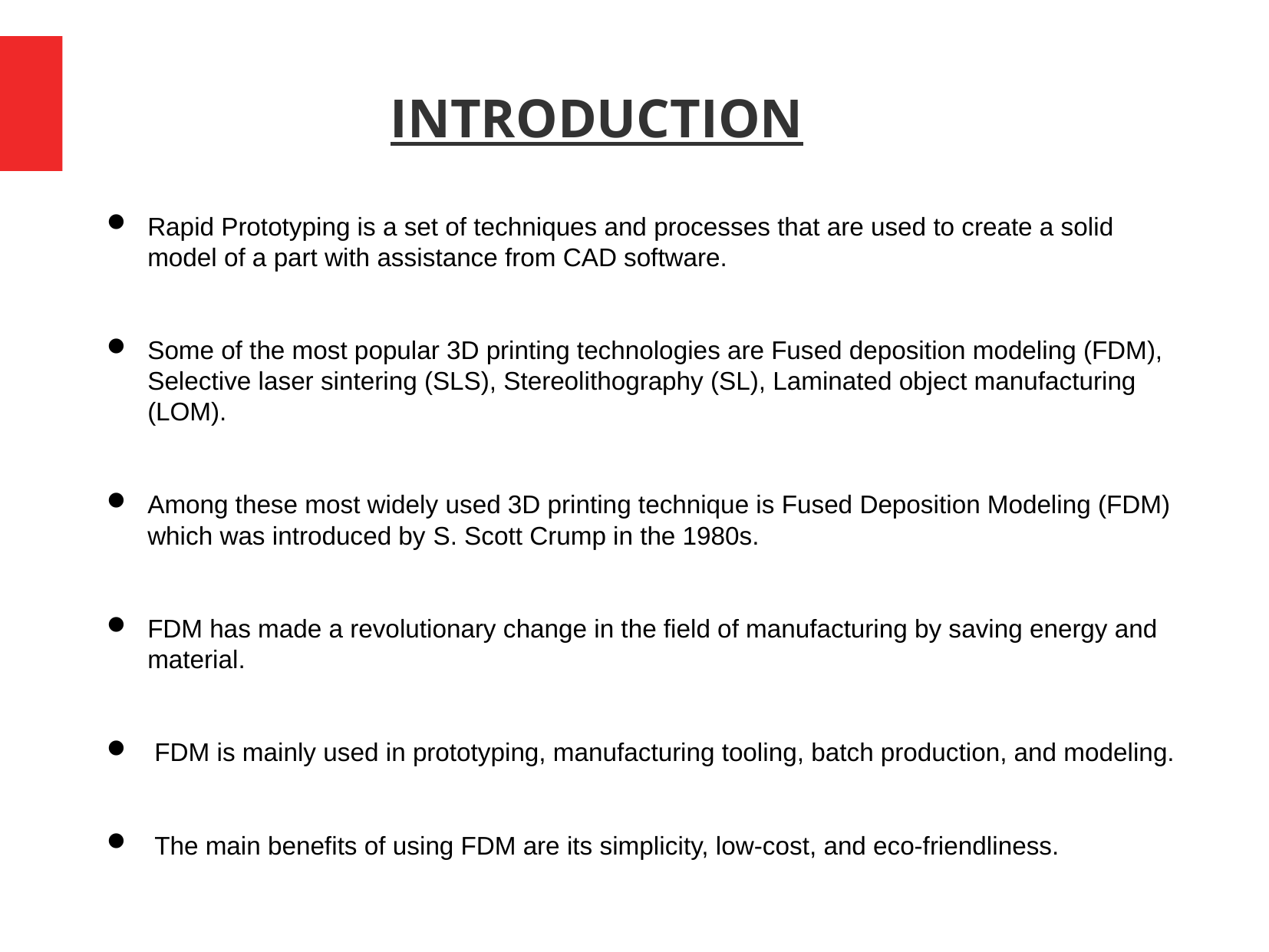

# INTRODUCTION
Rapid Prototyping is a set of techniques and processes that are used to create a solid model of a part with assistance from CAD software.

Some of the most popular 3D printing technologies are Fused deposition modeling (FDM), Selective laser sintering (SLS), Stereolithography (SL), Laminated object manufacturing (LOM).

Among these most widely used 3D printing technique is Fused Deposition Modeling (FDM) which was introduced by S. Scott Crump in the 1980s.

FDM has made a revolutionary change in the field of manufacturing by saving energy and material.

 FDM is mainly used in prototyping, manufacturing tooling, batch production, and modeling.

 The main benefits of using FDM are its simplicity, low-cost, and eco-friendliness.